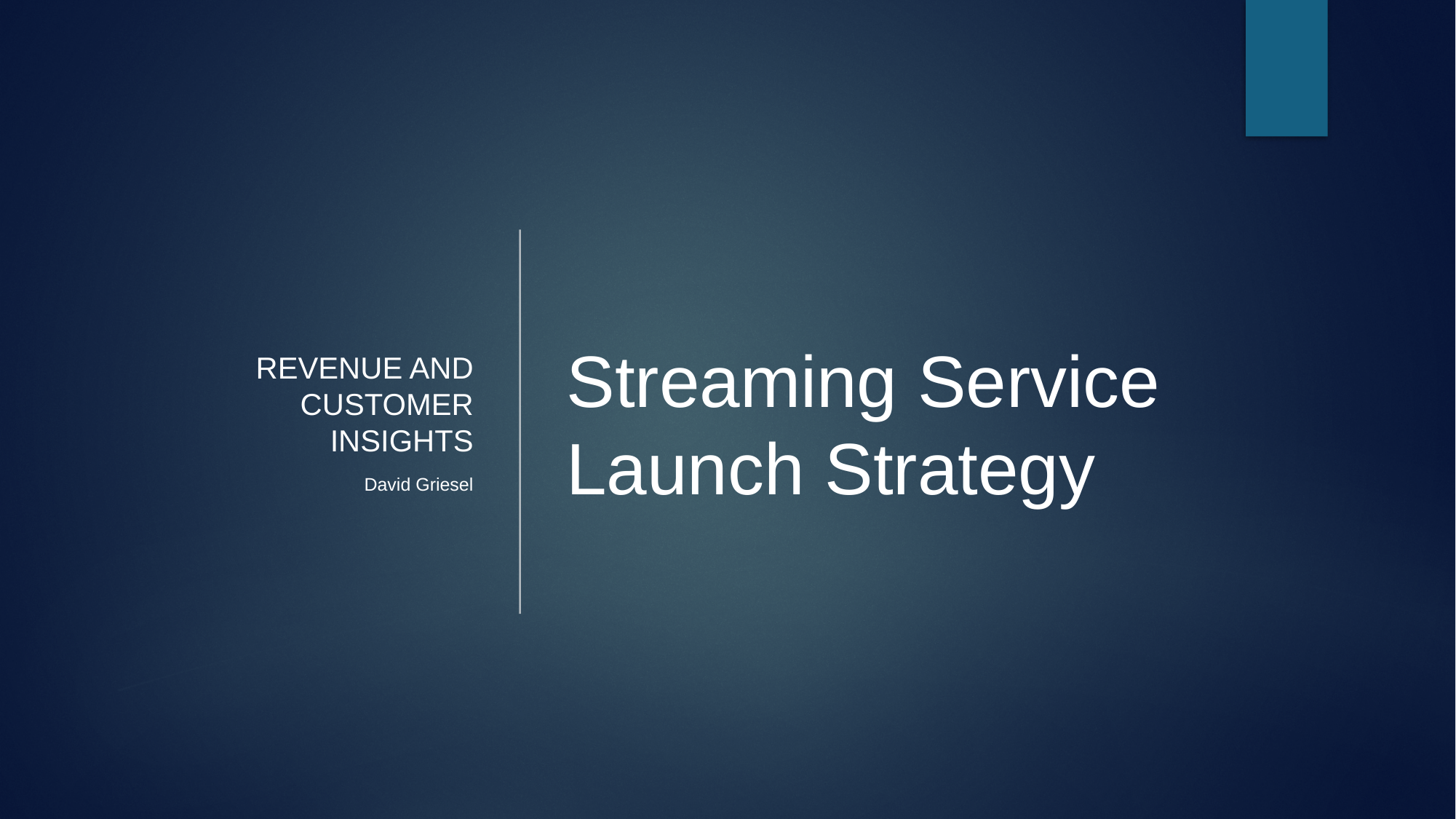

Revenue and customer insights
David Griesel
# Streaming Service Launch Strategy